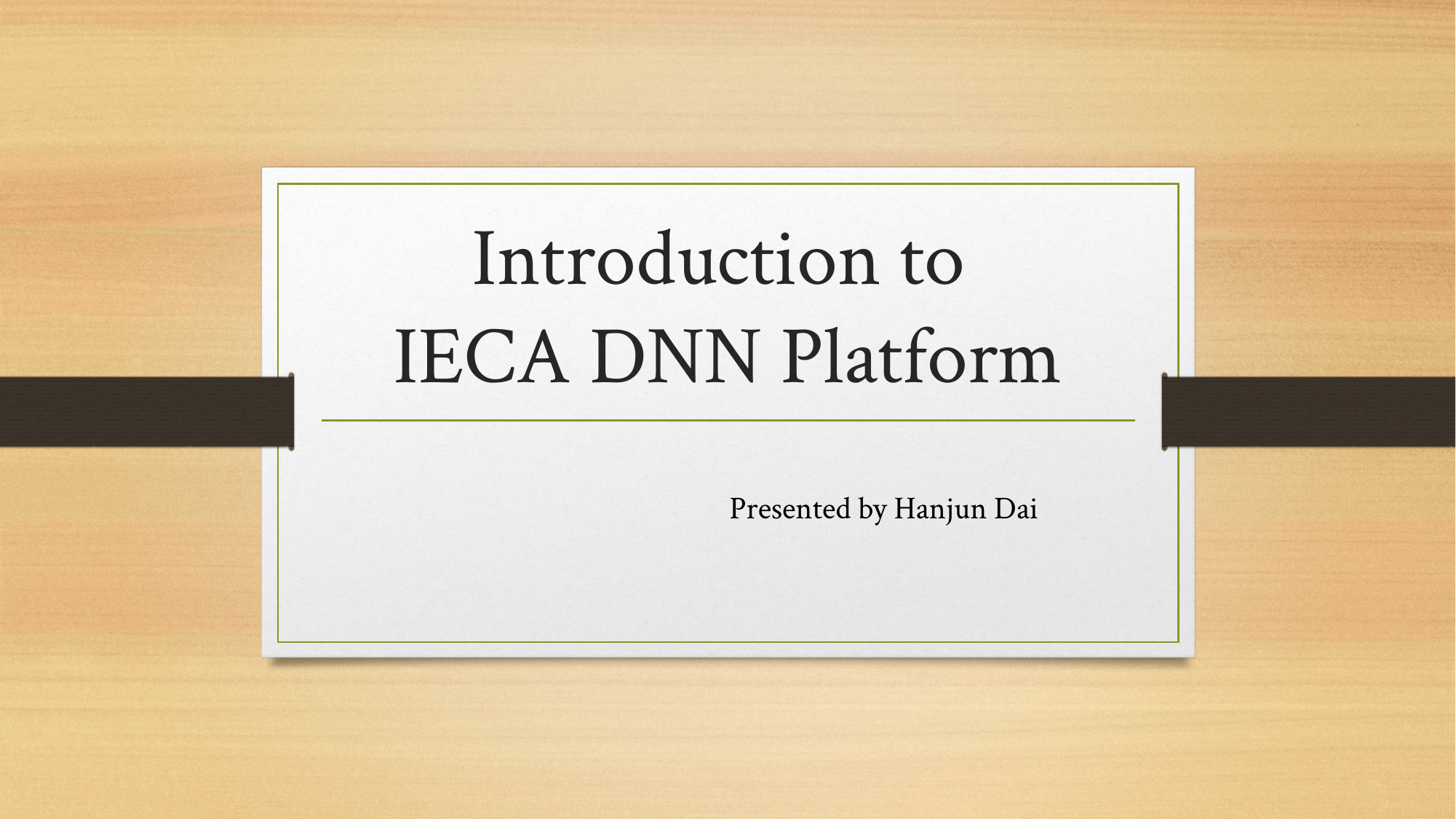

# Introduction to IECA DNN Platform
Presented by Hanjun Dai